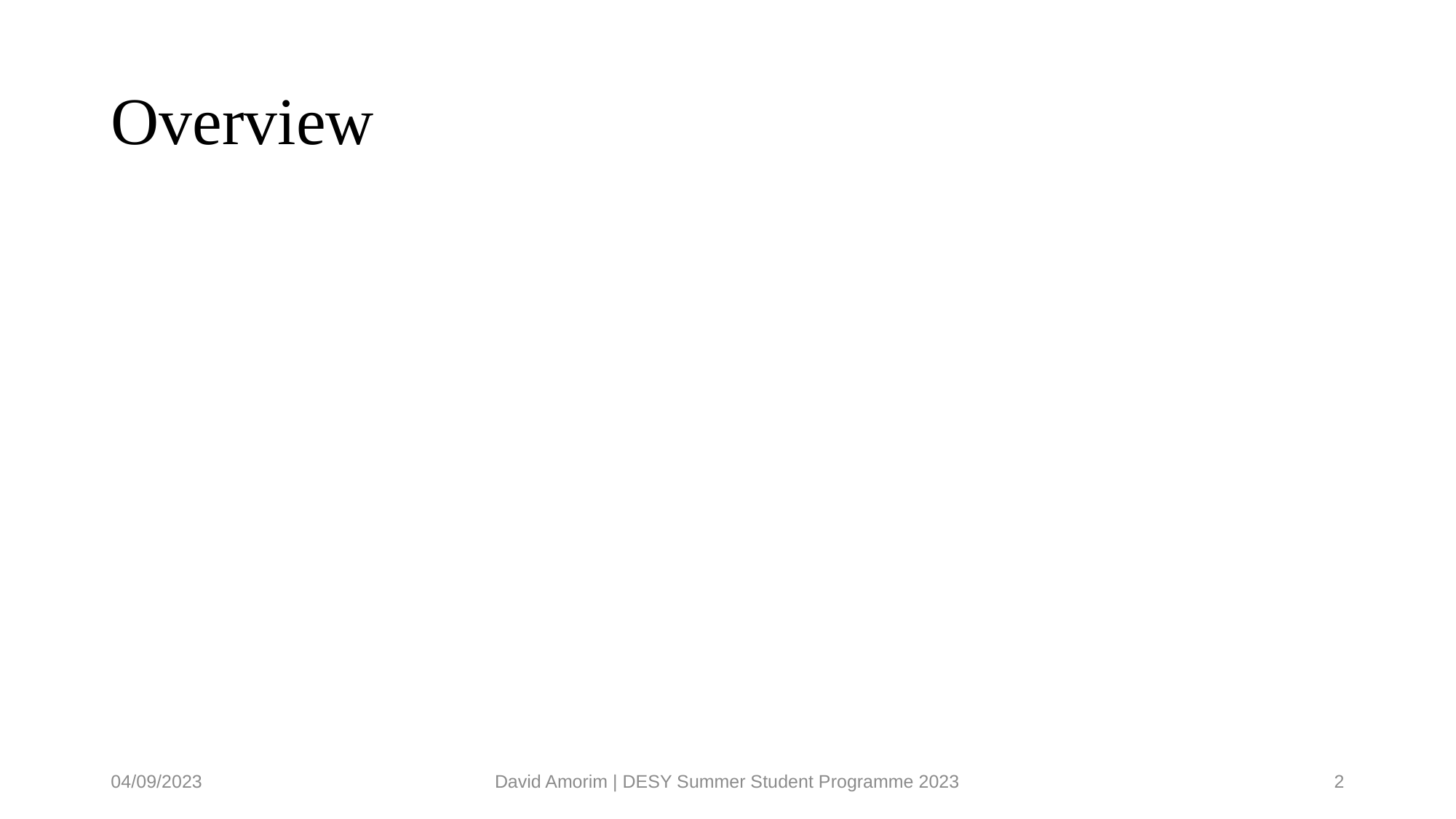

# Overview

04/09/2023
David Amorim | DESY Summer Student Programme 2023
2